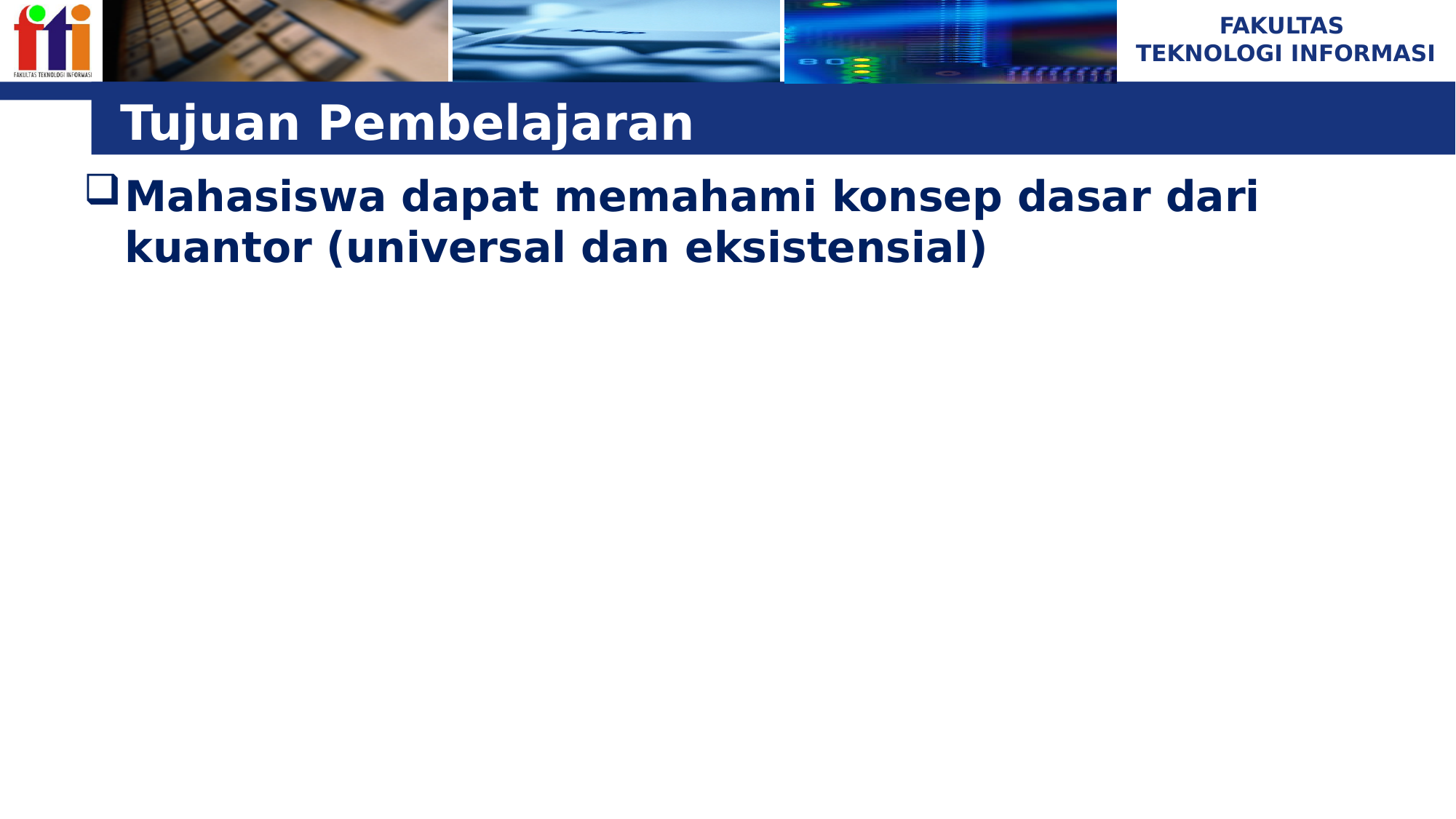

# Tujuan Pembelajaran
Mahasiswa dapat memahami konsep dasar dari kuantor (universal dan eksistensial)